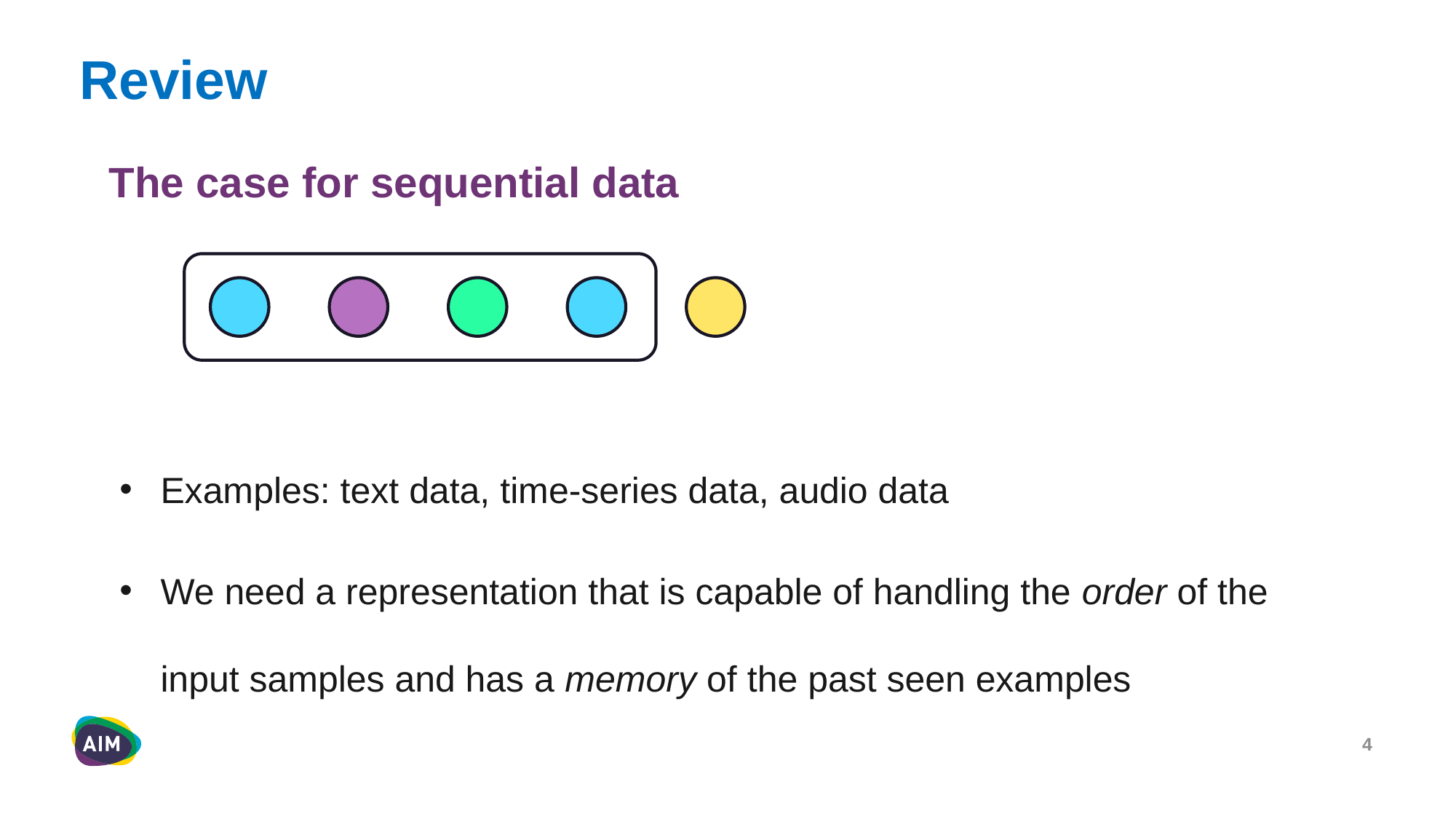

Review
The case for sequential data

Examples: text data, time-series data, audio data
We need a representation that is capable of handling the order of the input samples and has a memory of the past seen examples
4